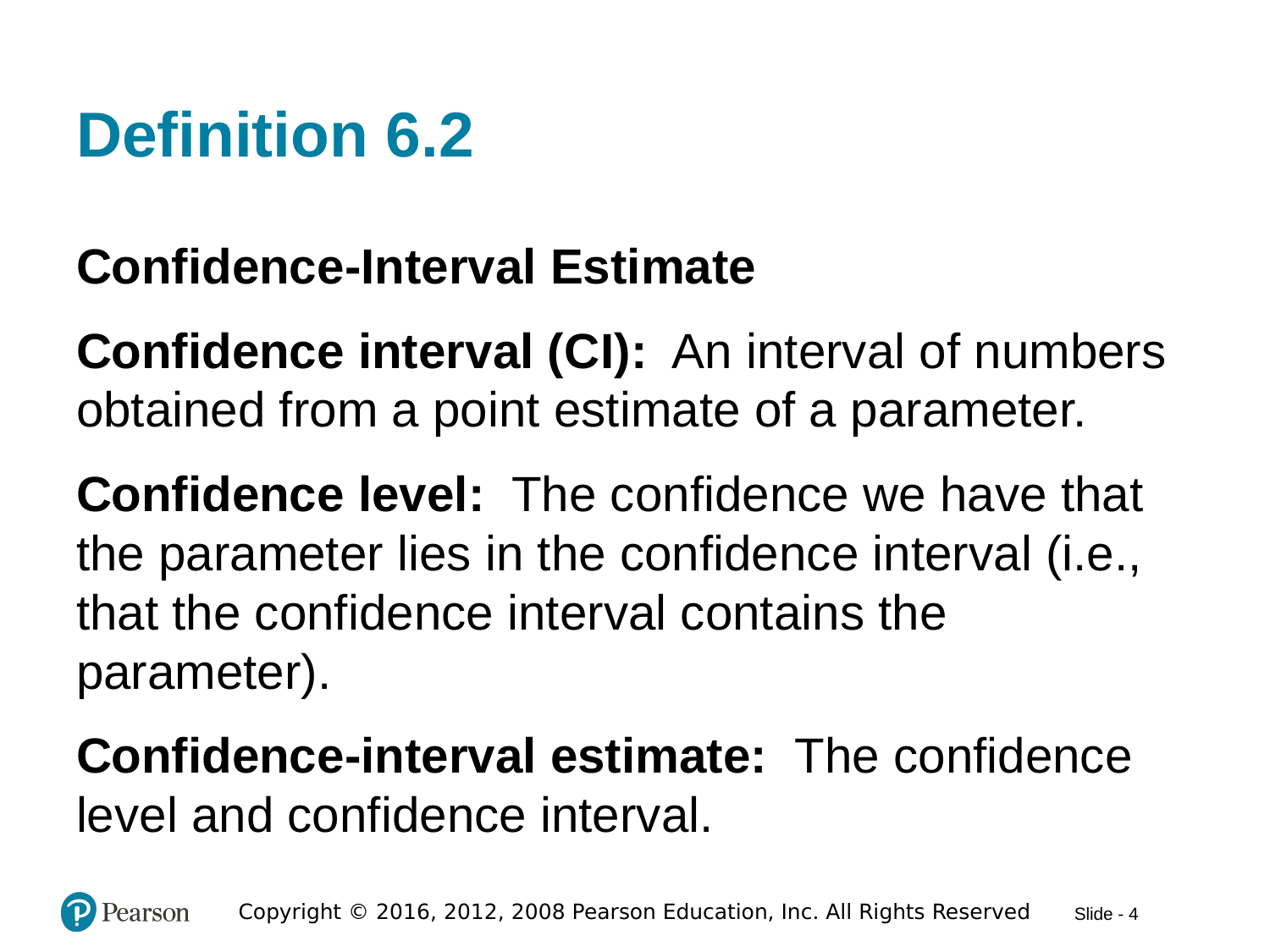

# Definition 6.2
Confidence-Interval Estimate
Confidence interval (C I):  An interval of numbers obtained from a point estimate of a parameter.
Confidence level:  The confidence we have that the parameter lies in the confidence interval (i.e., that the confidence interval contains the parameter).
Confidence-interval estimate:  The confidence level and confidence interval.